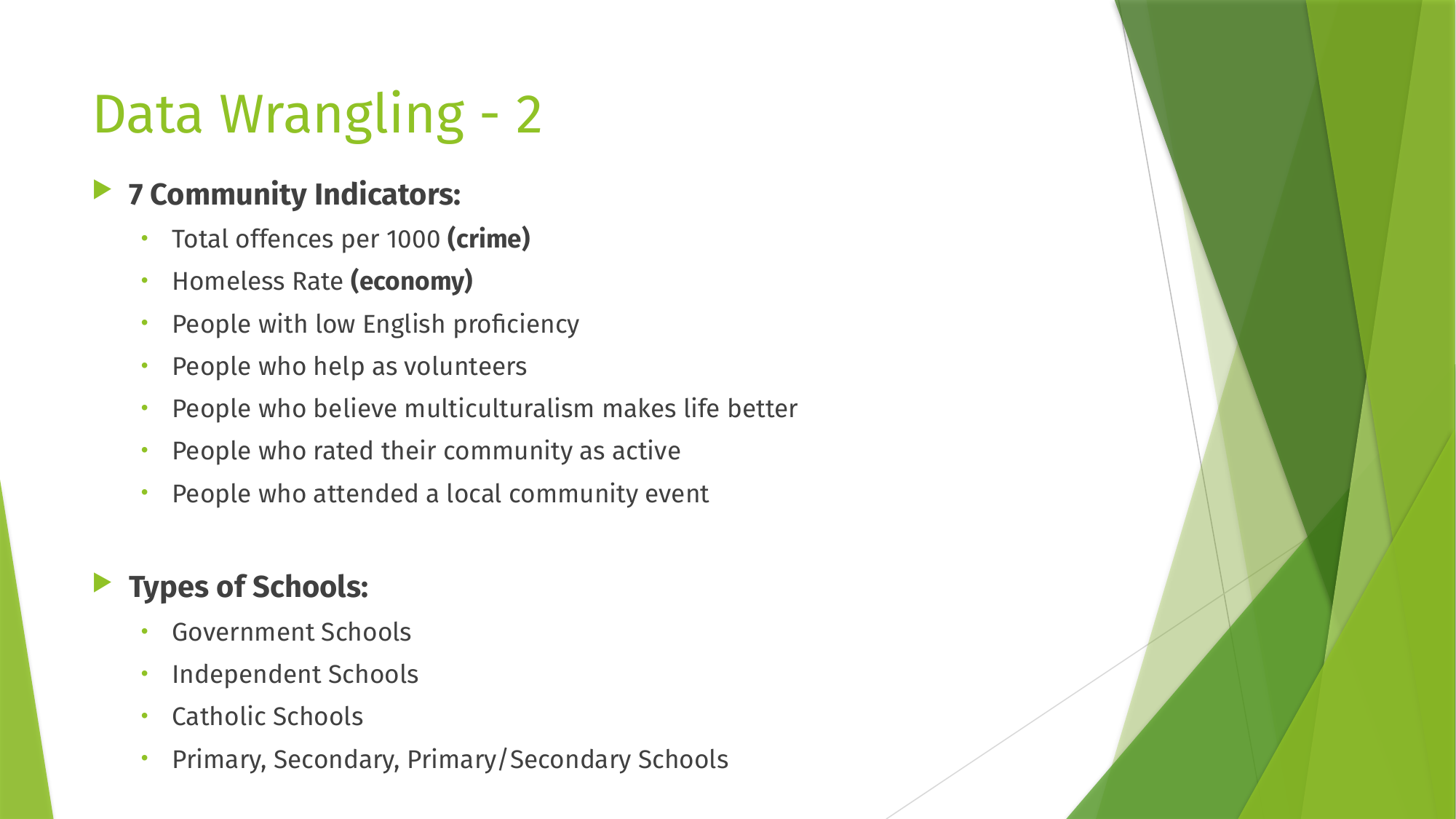

# Data Wrangling - 2
7 Community Indicators:
Total offences per 1000 (crime)
Homeless Rate (economy)
People with low English proficiency
People who help as volunteers
People who believe multiculturalism makes life better
People who rated their community as active
People who attended a local community event

Types of Schools:
Government Schools
Independent Schools
Catholic Schools
Primary, Secondary, Primary/Secondary Schools